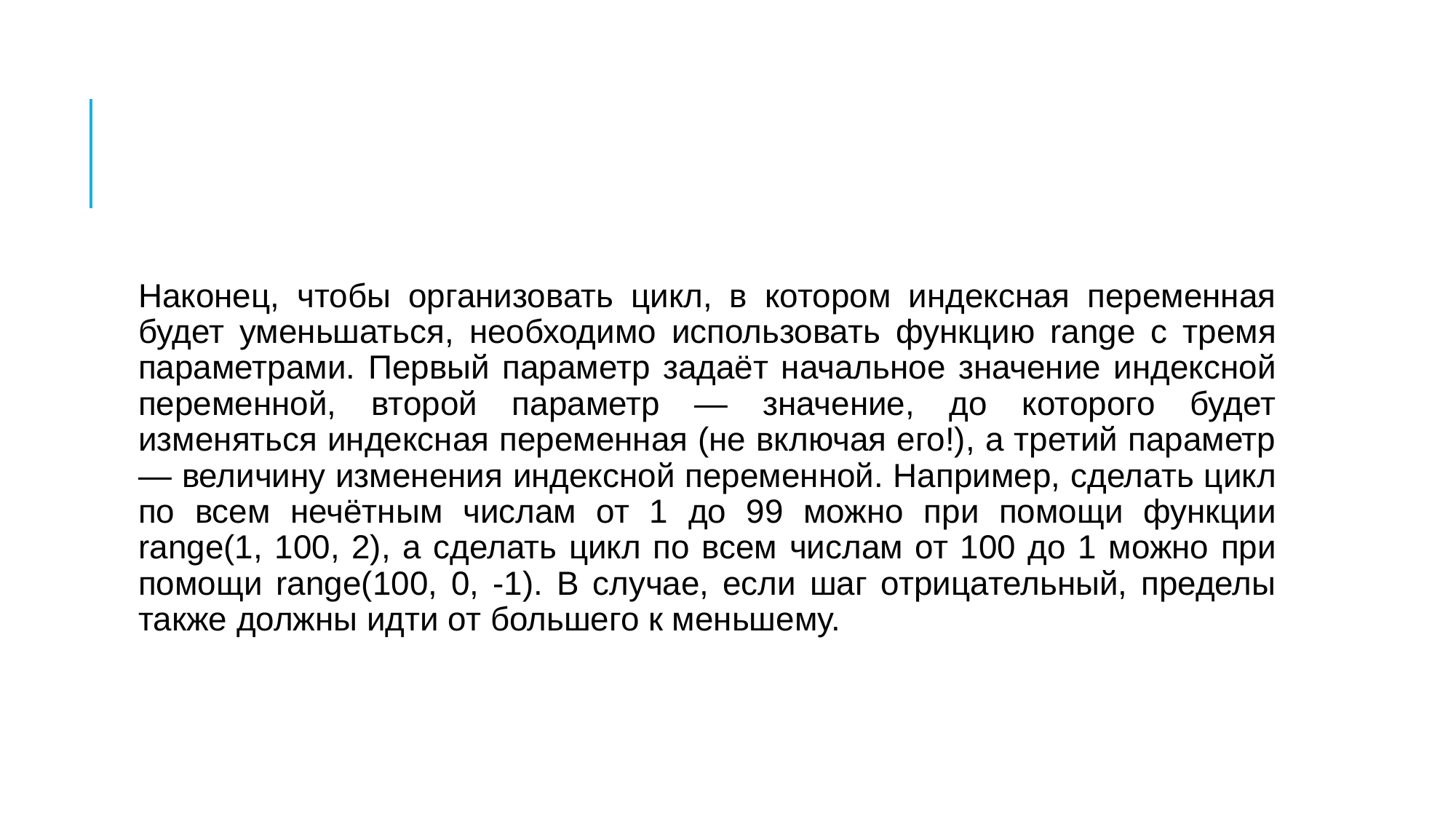

#
Наконец, чтобы организовать цикл, в котором индексная переменная будет уменьшаться, необходимо использовать функцию range с тремя параметрами. Первый параметр задаёт начальное значение индексной переменной, второй параметр — значение, до которого будет изменяться индексная переменная (не включая его!), а третий параметр — величину изменения индексной переменной. Например, сделать цикл по всем нечётным числам от 1 до 99 можно при помощи функции range(1, 100, 2), а сделать цикл по всем числам от 100 до 1 можно при помощи range(100, 0, -1). В случае, если шаг отрицательный, пределы также должны идти от большего к меньшему.